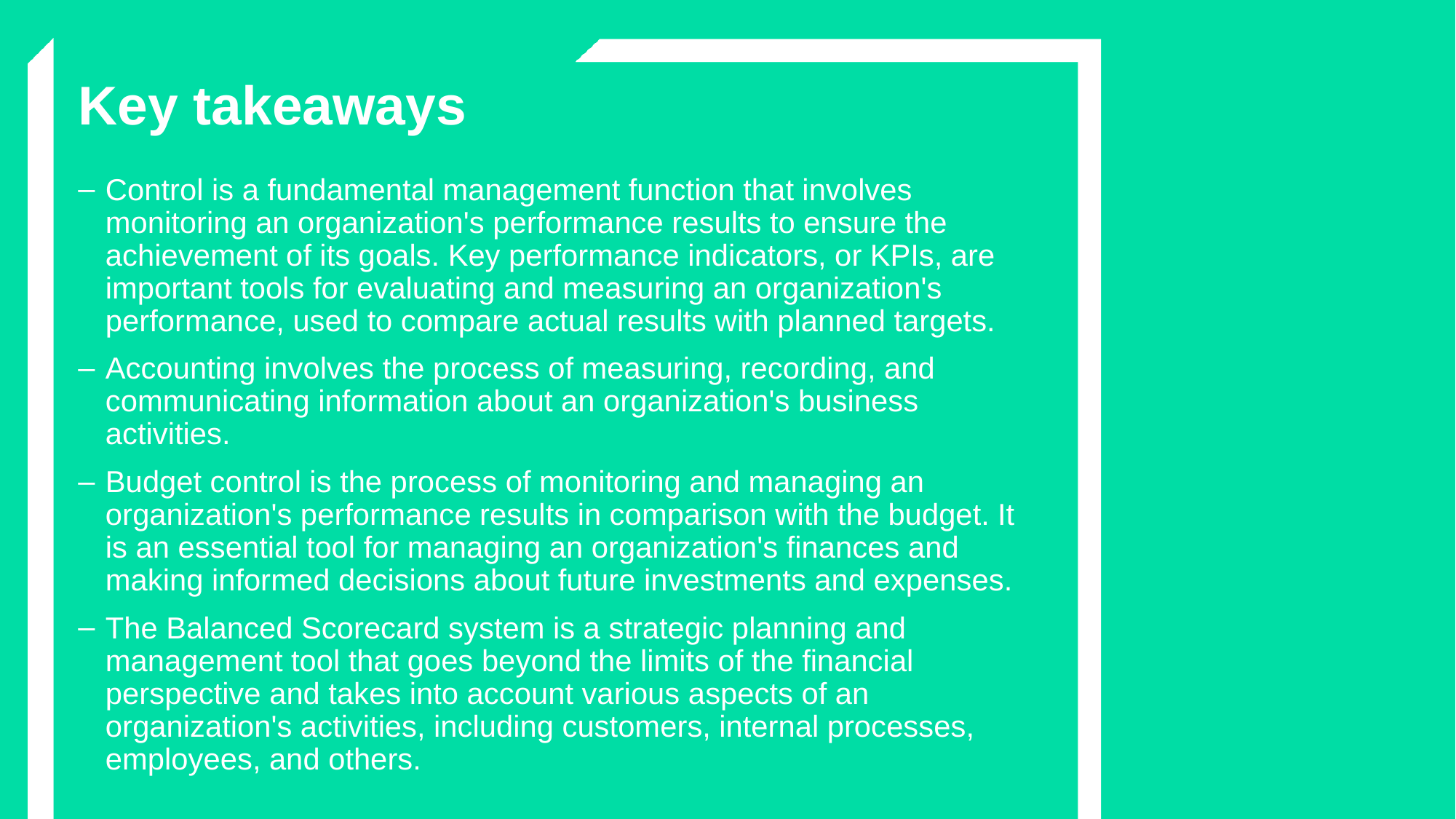

Key takeaways
Control is a fundamental management function that involves monitoring an organization's performance results to ensure the achievement of its goals. Key performance indicators, or KPIs, are important tools for evaluating and measuring an organization's performance, used to compare actual results with planned targets.
Accounting involves the process of measuring, recording, and communicating information about an organization's business activities.
Budget control is the process of monitoring and managing an organization's performance results in comparison with the budget. It is an essential tool for managing an organization's finances and making informed decisions about future investments and expenses.
The Balanced Scorecard system is a strategic planning and management tool that goes beyond the limits of the financial perspective and takes into account various aspects of an organization's activities, including customers, internal processes, employees, and others.